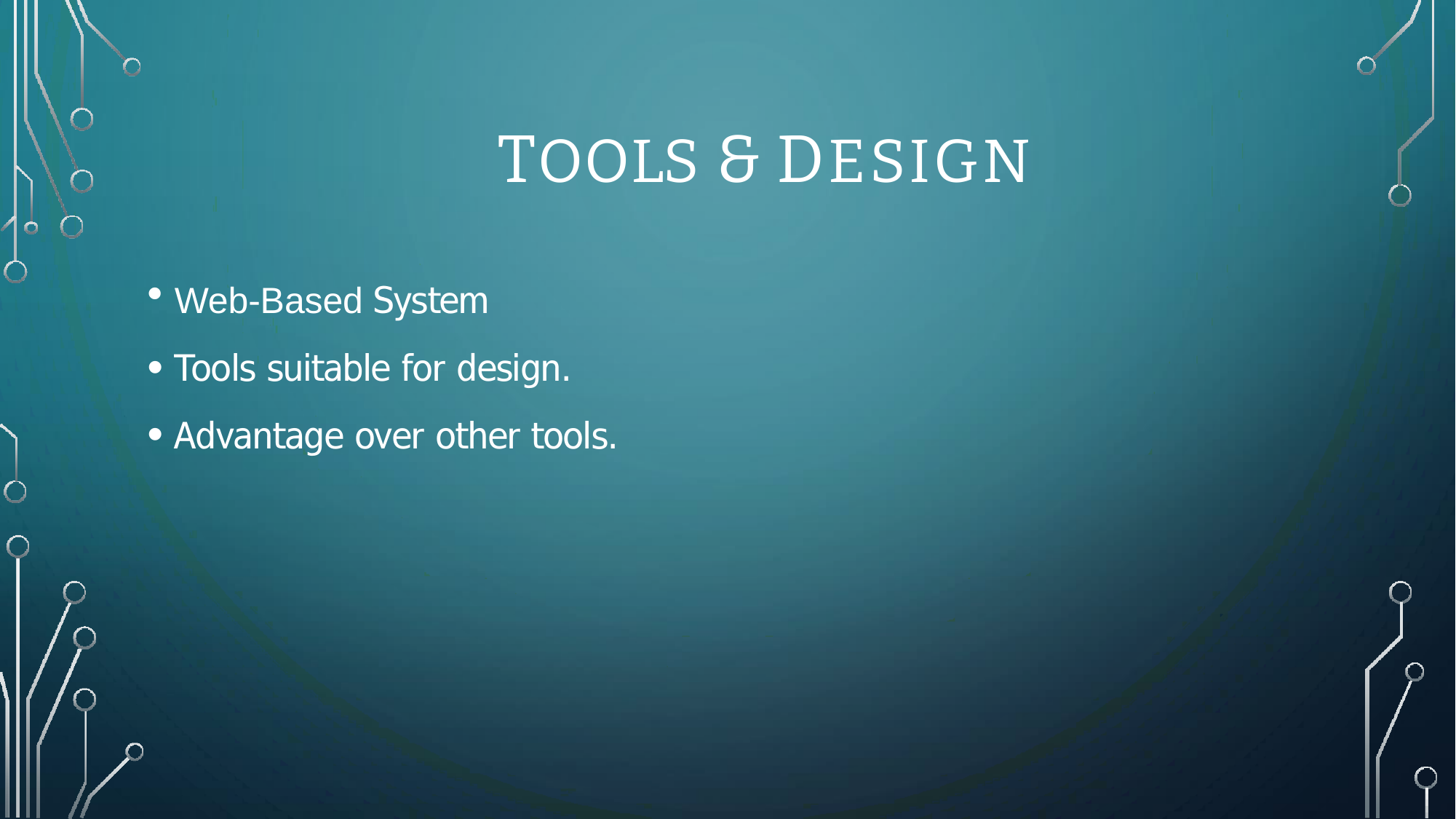

# TOOLS & DESIGN
Web-Based System
Tools suitable for design.
Advantage over other tools.